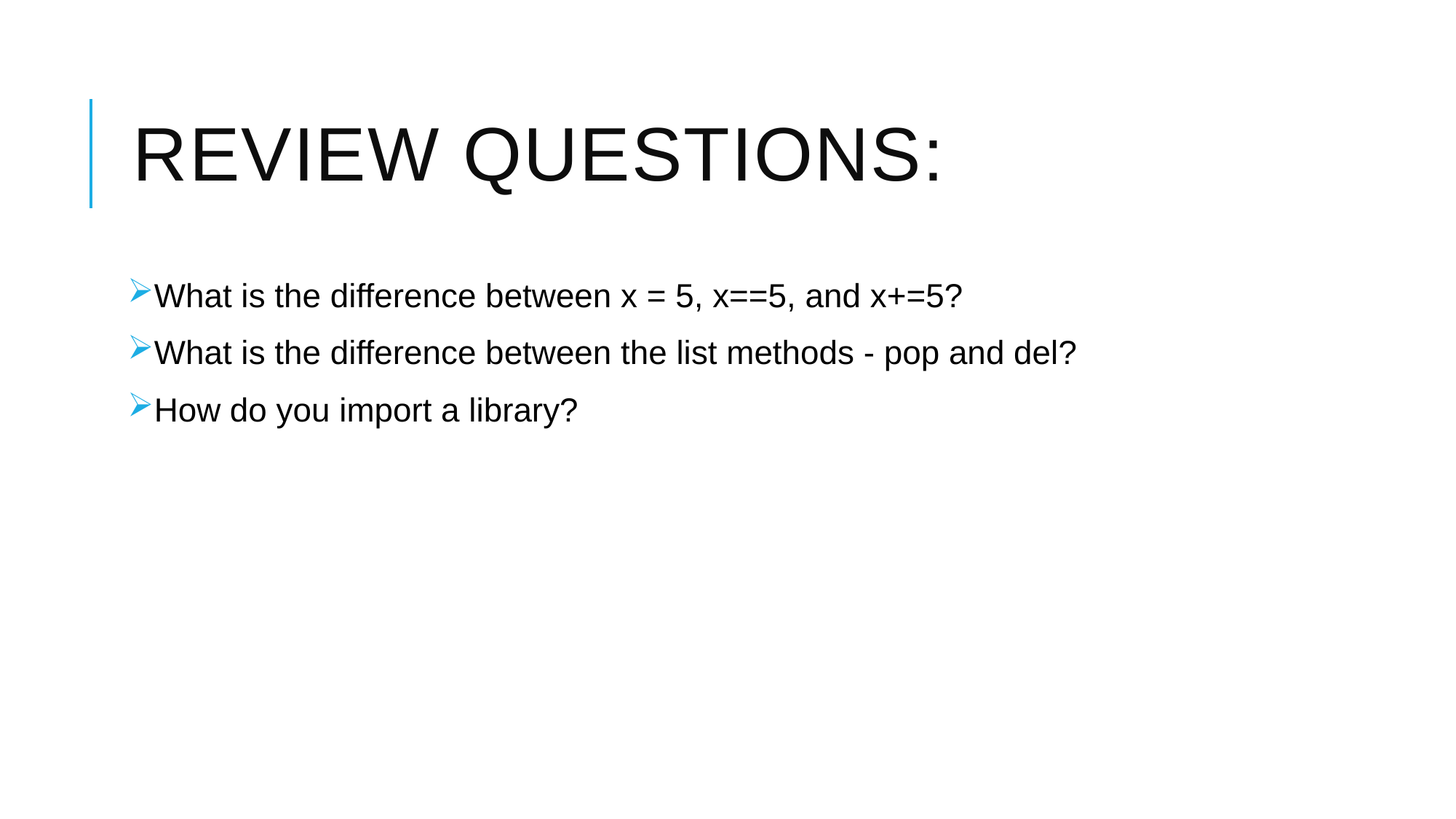

# Review Questions:
What is the difference between x = 5, x==5, and x+=5?
What is the difference between the list methods - pop and del?
How do you import a library?